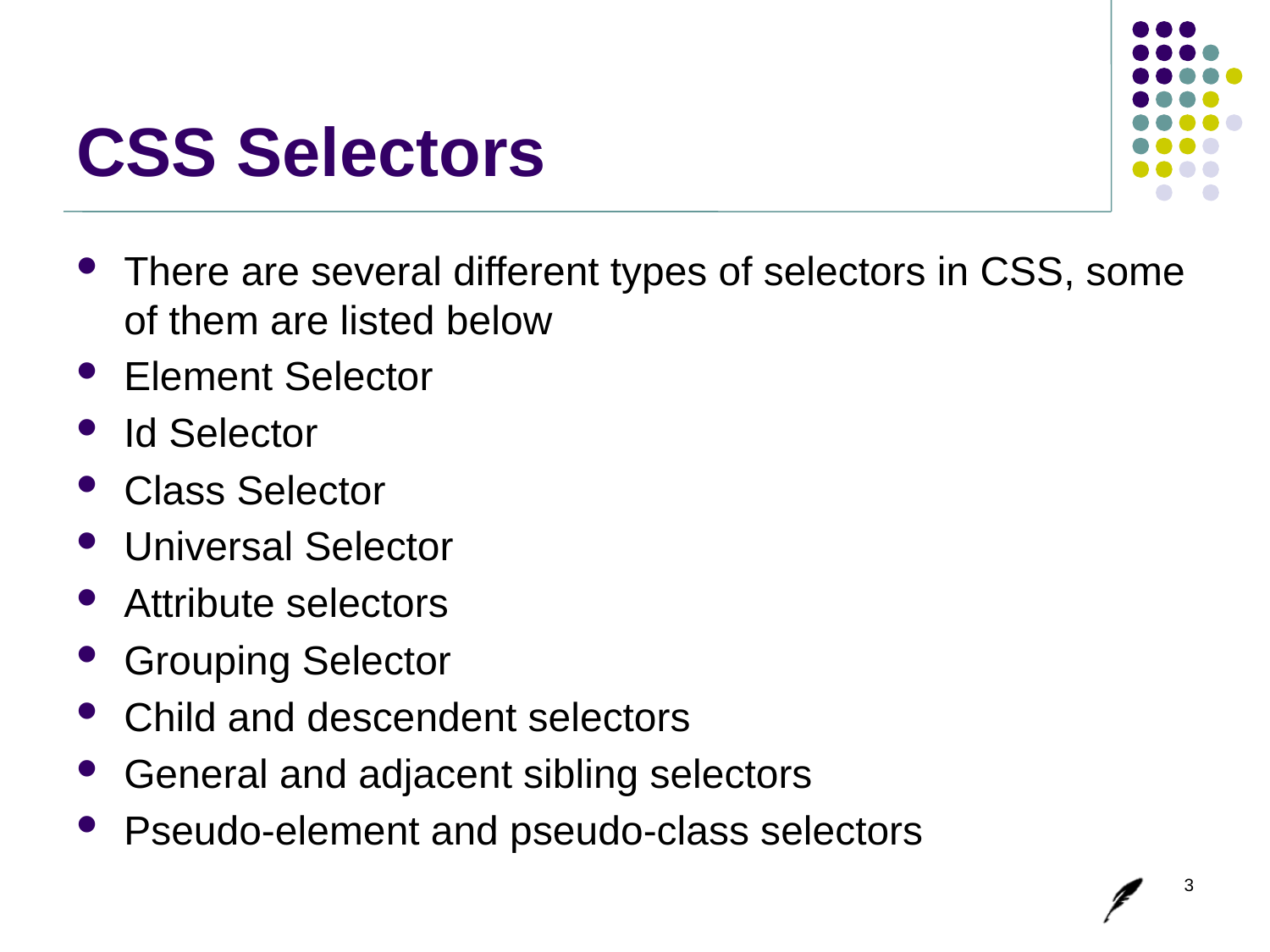

# CSS Selectors
There are several different types of selectors in CSS, some of them are listed below
Element Selector
Id Selector
Class Selector
Universal Selector
Attribute selectors
Grouping Selector
Child and descendent selectors
General and adjacent sibling selectors
Pseudo-element and pseudo-class selectors

3